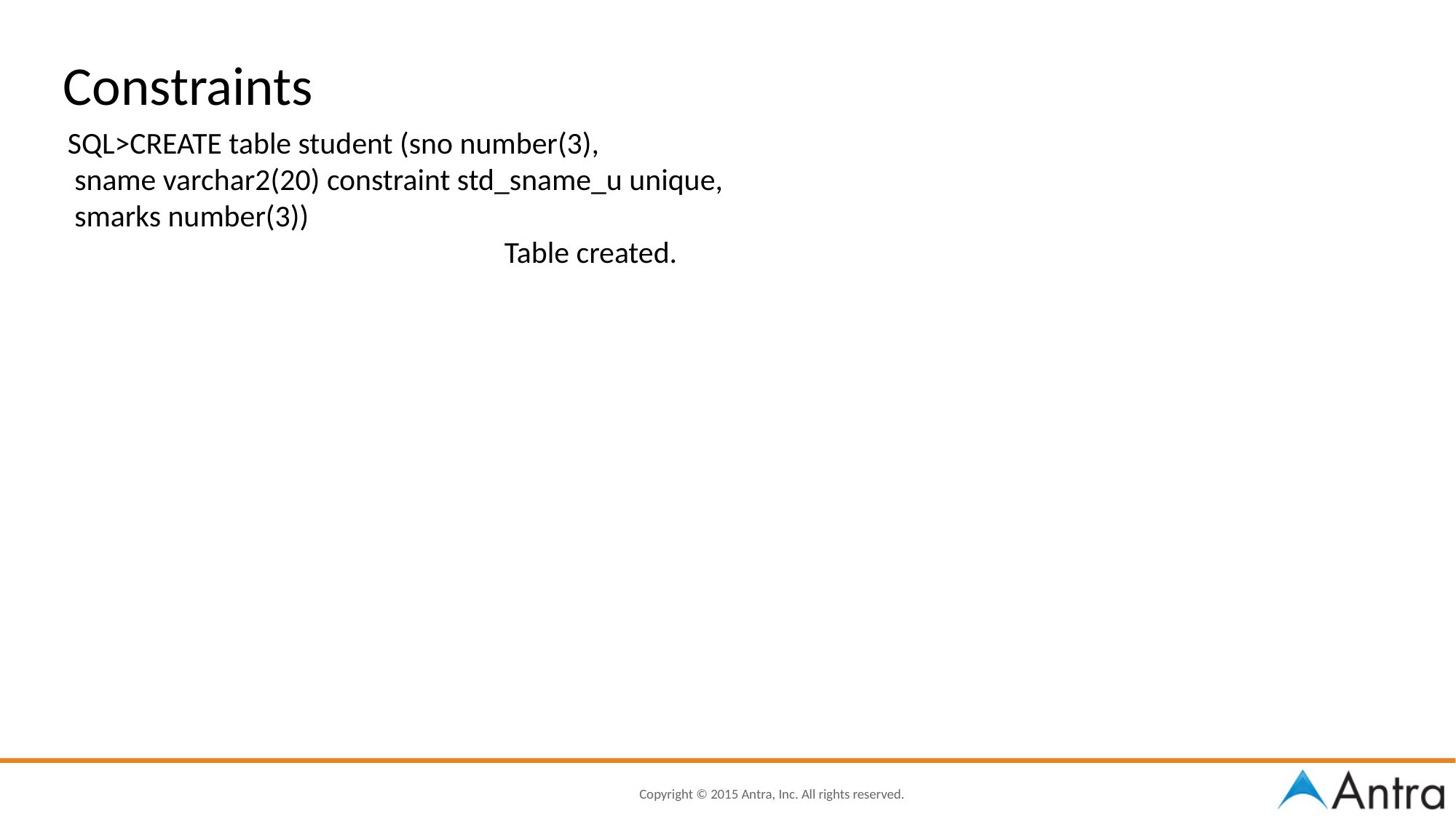

Constraints
SQL>CREATE table student (sno number(3),
 sname varchar2(20) constraint std_sname_u unique,
 smarks number(3))
				Table created.